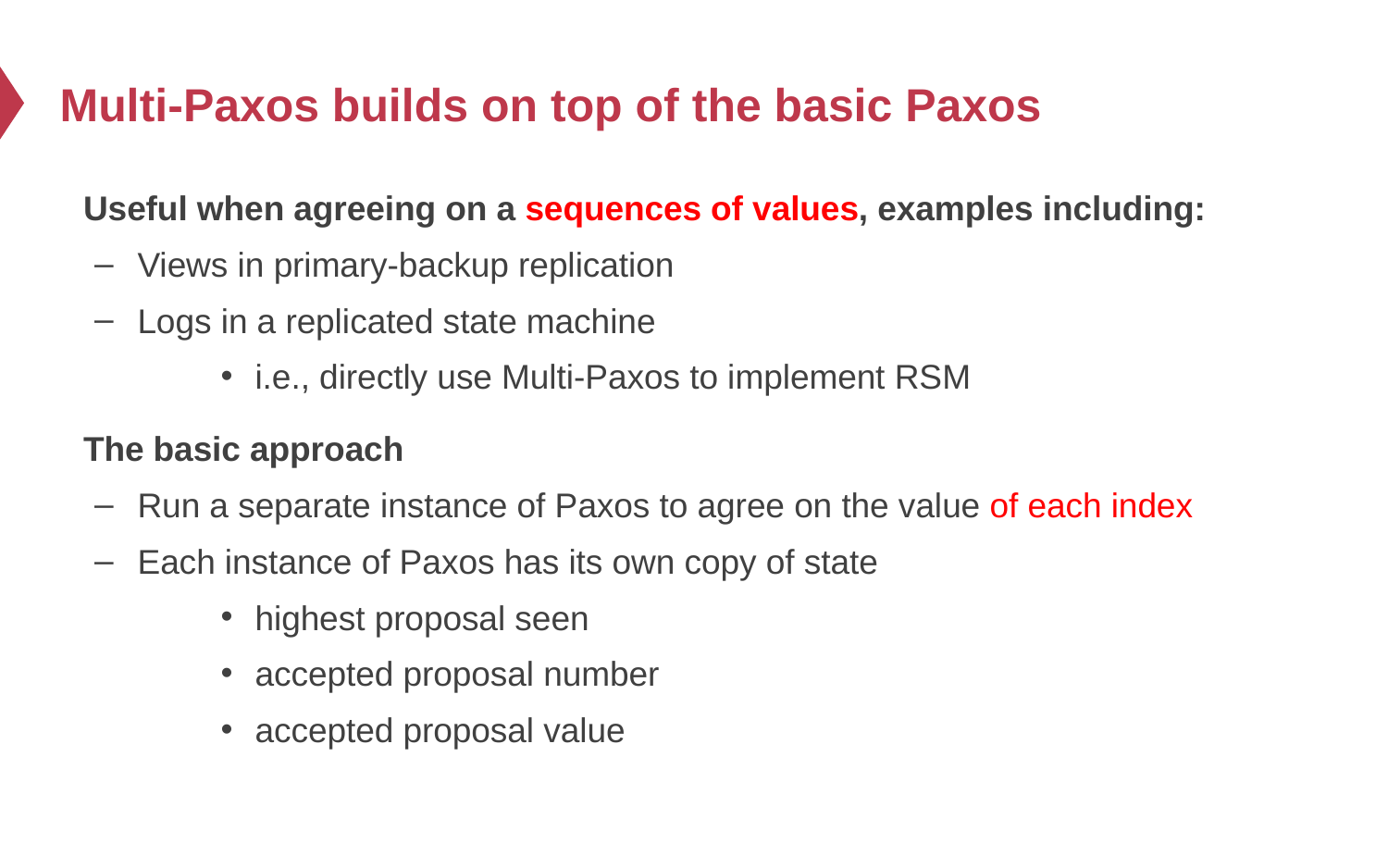

# Multi-Paxos builds on top of the basic Paxos
Useful when agreeing on a sequences of values, examples including:
Views in primary-backup replication
Logs in a replicated state machine
i.e., directly use Multi-Paxos to implement RSM
The basic approach
Run a separate instance of Paxos to agree on the value of each index
Each instance of Paxos has its own copy of state
highest proposal seen
accepted proposal number
accepted proposal value

23